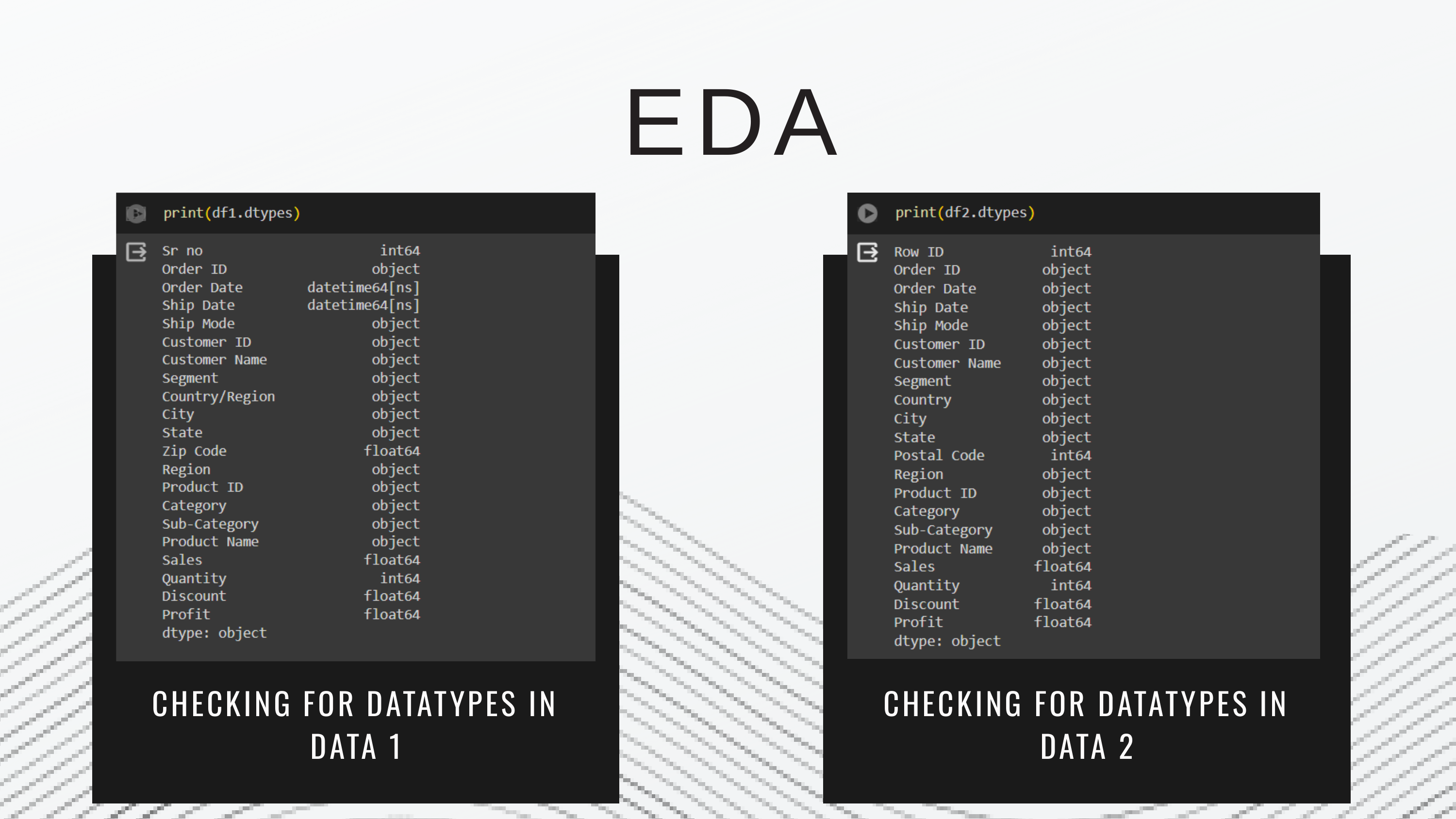

EDA

CHECKING FOR DATATYPES IN DATA 1
CHECKING FOR DATATYPES IN DATA 2